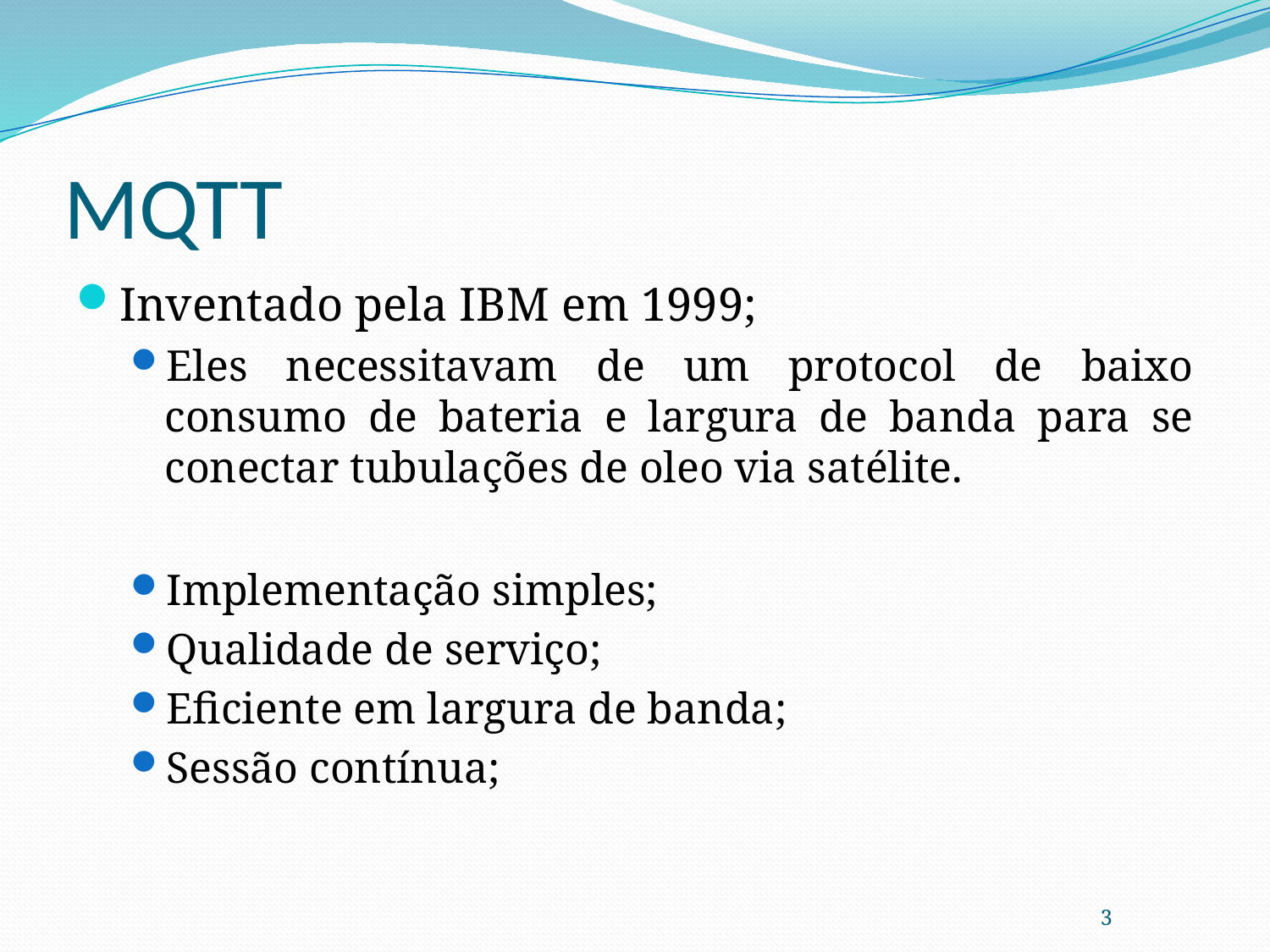

# MQTT
Inventado pela IBM em 1999;
Eles necessitavam de um protocol de baixo consumo de bateria e largura de banda para se conectar tubulações de oleo via satélite.

Implementação simples;
Qualidade de serviço;
Eficiente em largura de banda;
Sessão contínua;
3